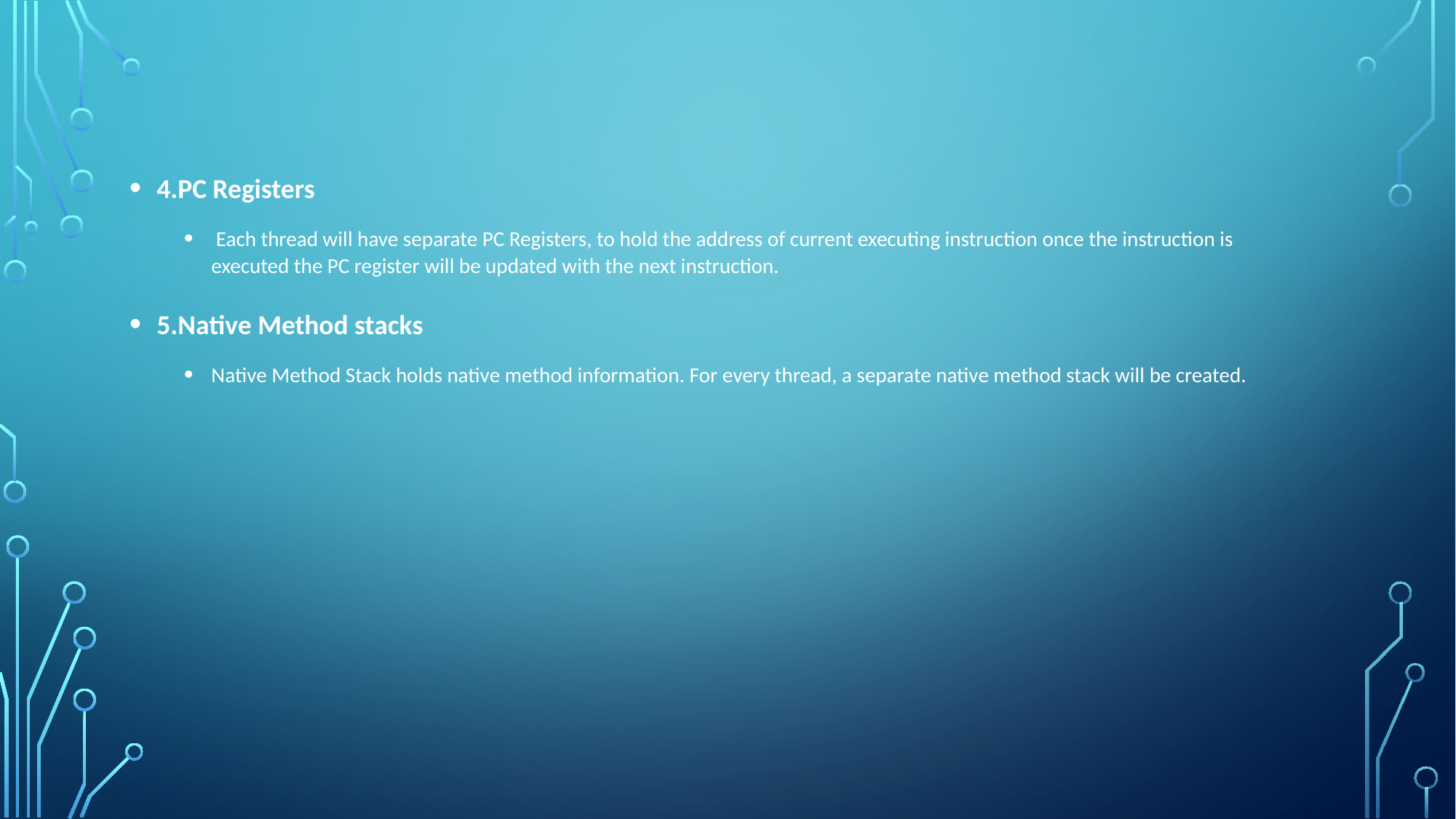

4.PC Registers
 Each thread will have separate PC Registers, to hold the address of current executing instruction once the instruction is executed the PC register will be updated with the next instruction.
5.Native Method stacks
Native Method Stack holds native method information. For every thread, a separate native method stack will be created.